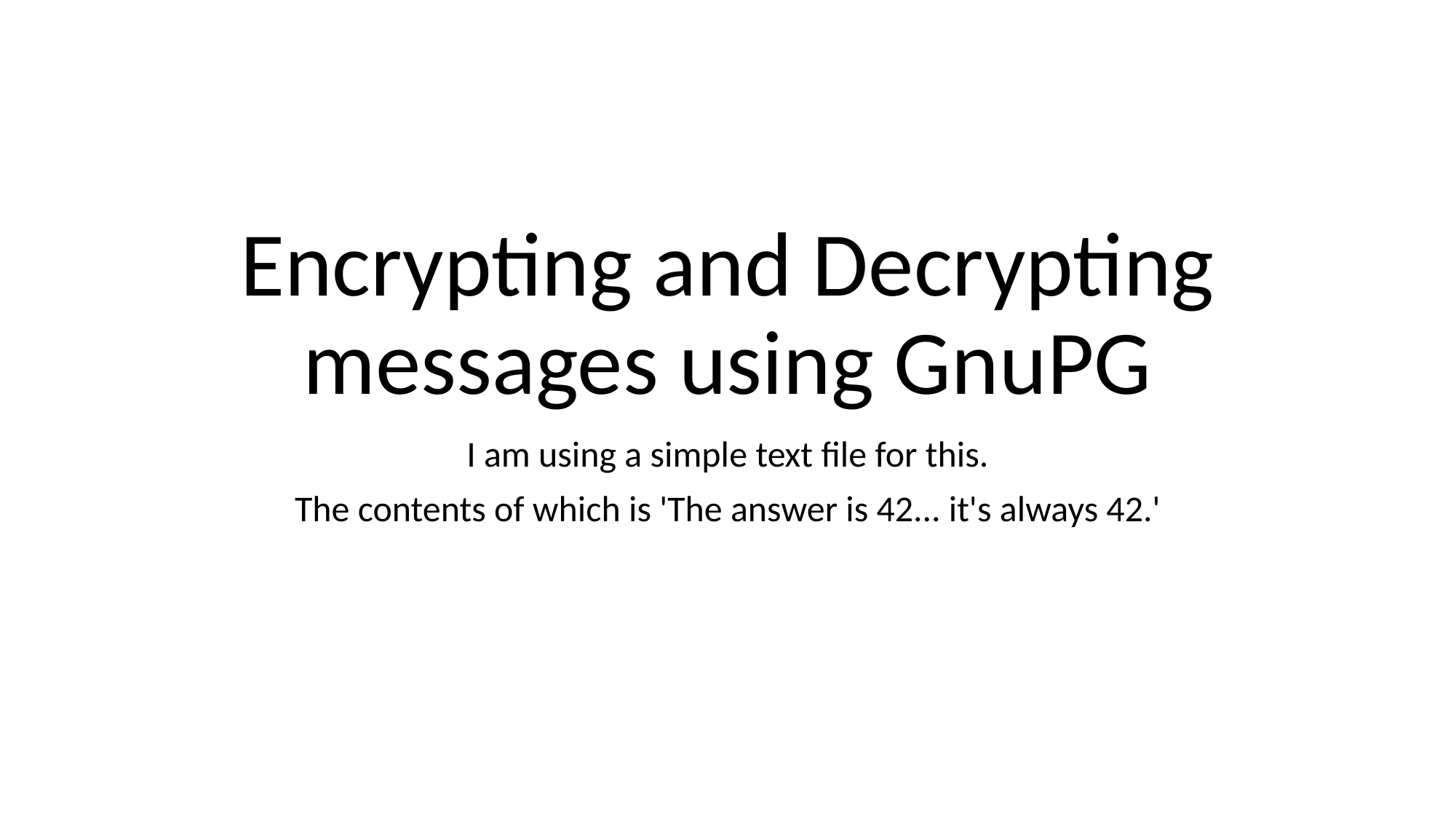

# Encrypting and Decrypting messages using GnuPG
I am using a simple text file for this.
The contents of which is 'The answer is 42... it's always 42.'